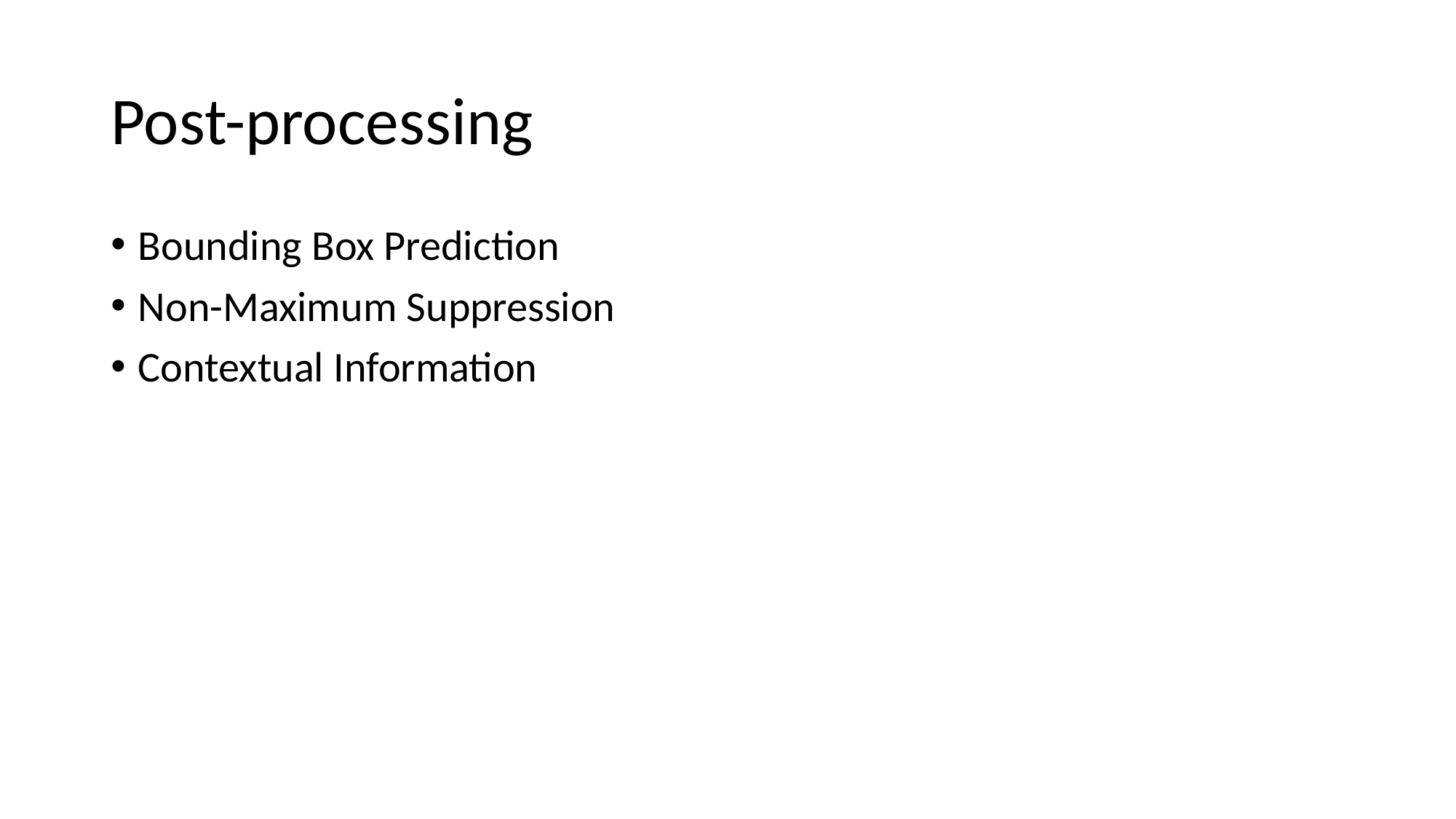

# Post-processing
Bounding Box Prediction
Non-Maximum Suppression
Contextual Information